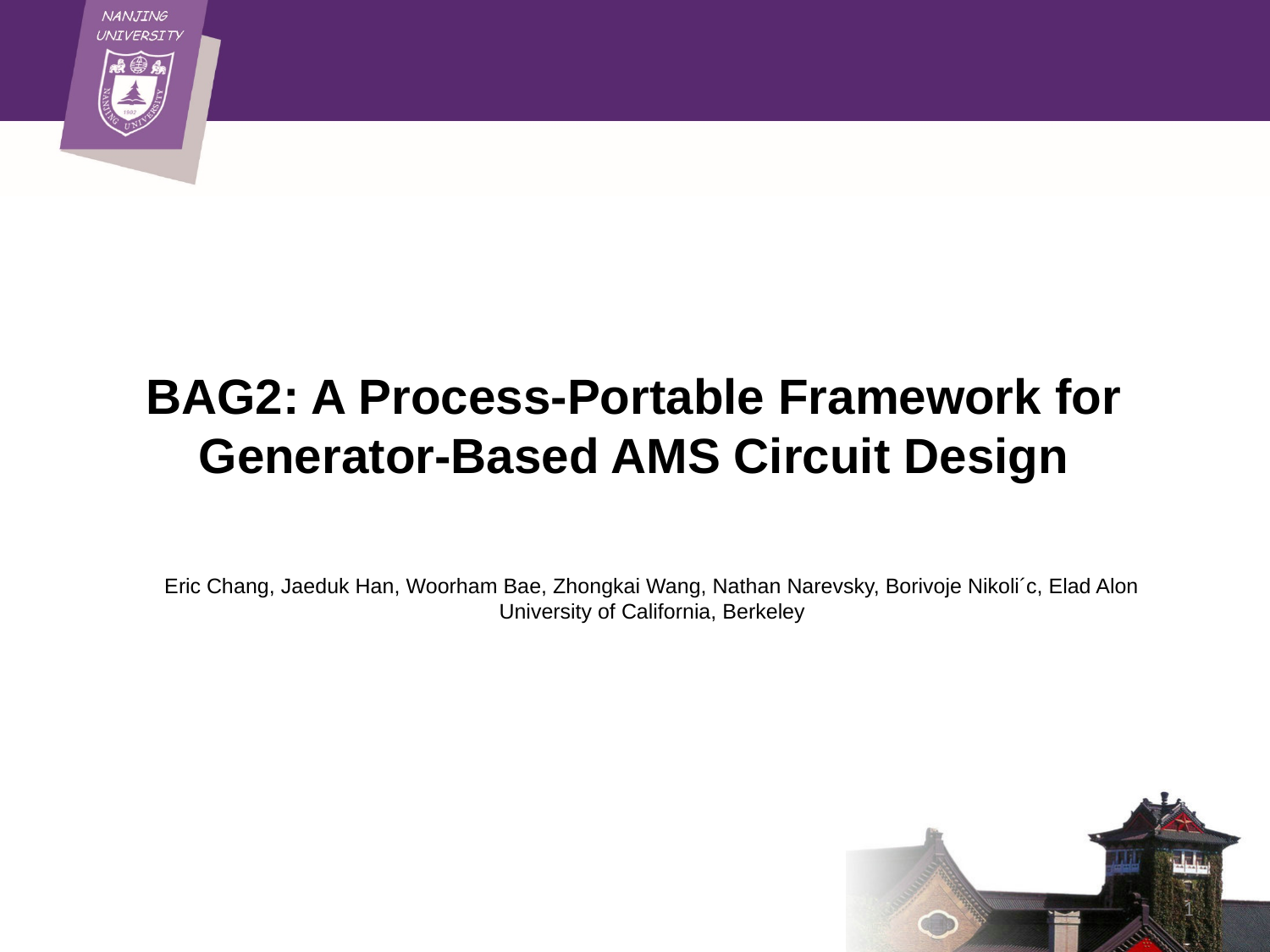

BAG2: A Process-Portable Framework for
Generator-Based AMS Circuit Design
Eric Chang, Jaeduk Han, Woorham Bae, Zhongkai Wang, Nathan Narevsky, Borivoje Nikoli´c, Elad Alon
University of California, Berkeley
1